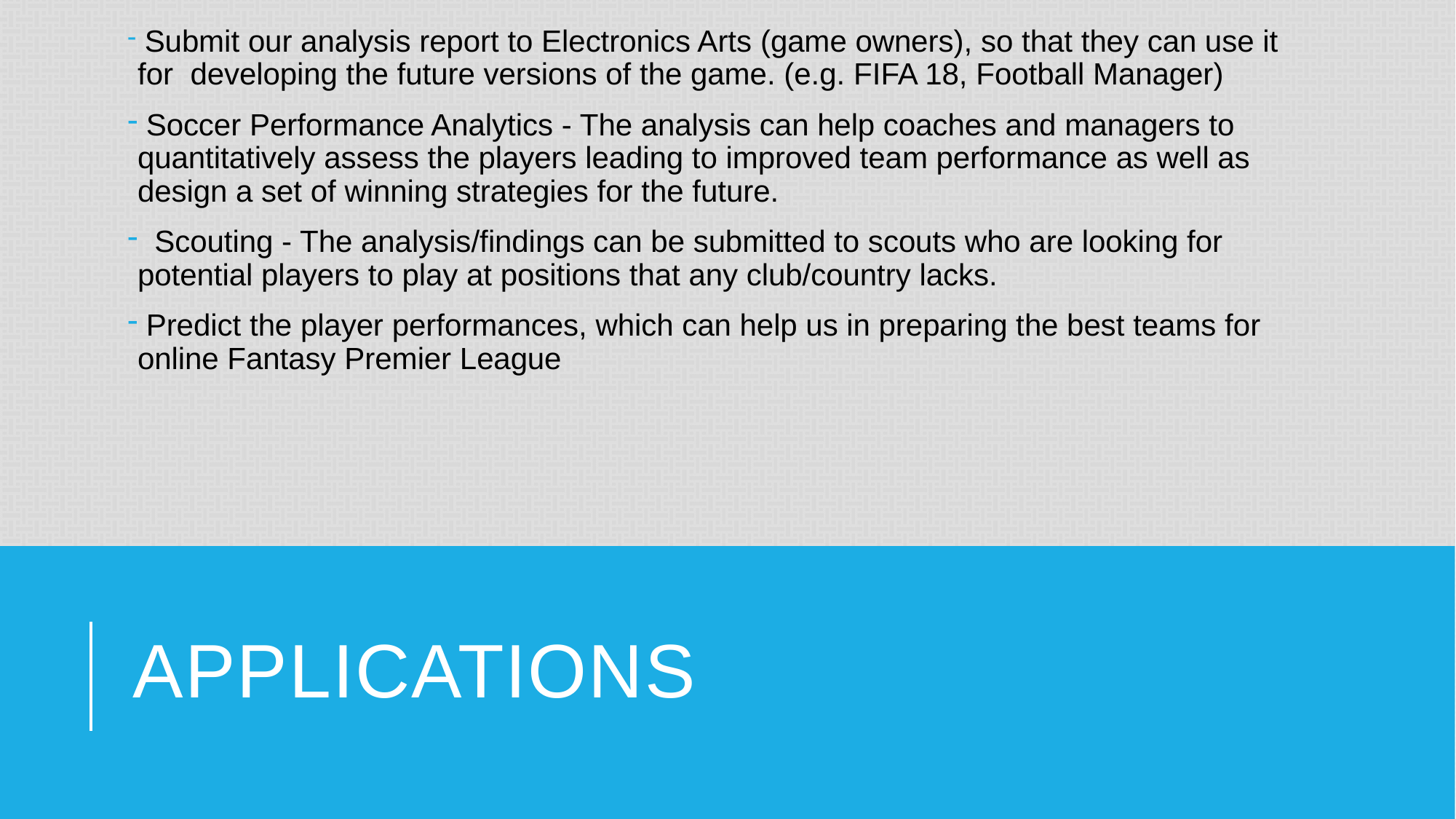

Submit our analysis report to Electronics Arts (game owners), so that they can use it for  developing the future versions of the game. (e.g. FIFA 18, Football Manager)
 Soccer Performance Analytics - The analysis can help coaches and managers to quantitatively assess the players leading to improved team performance as well as design a set of winning strategies for the future.
  Scouting - The analysis/findings can be submitted to scouts who are looking for potential players to play at positions that any club/country lacks.
 Predict the player performances, which can help us in preparing the best teams for online Fantasy Premier League

# applications